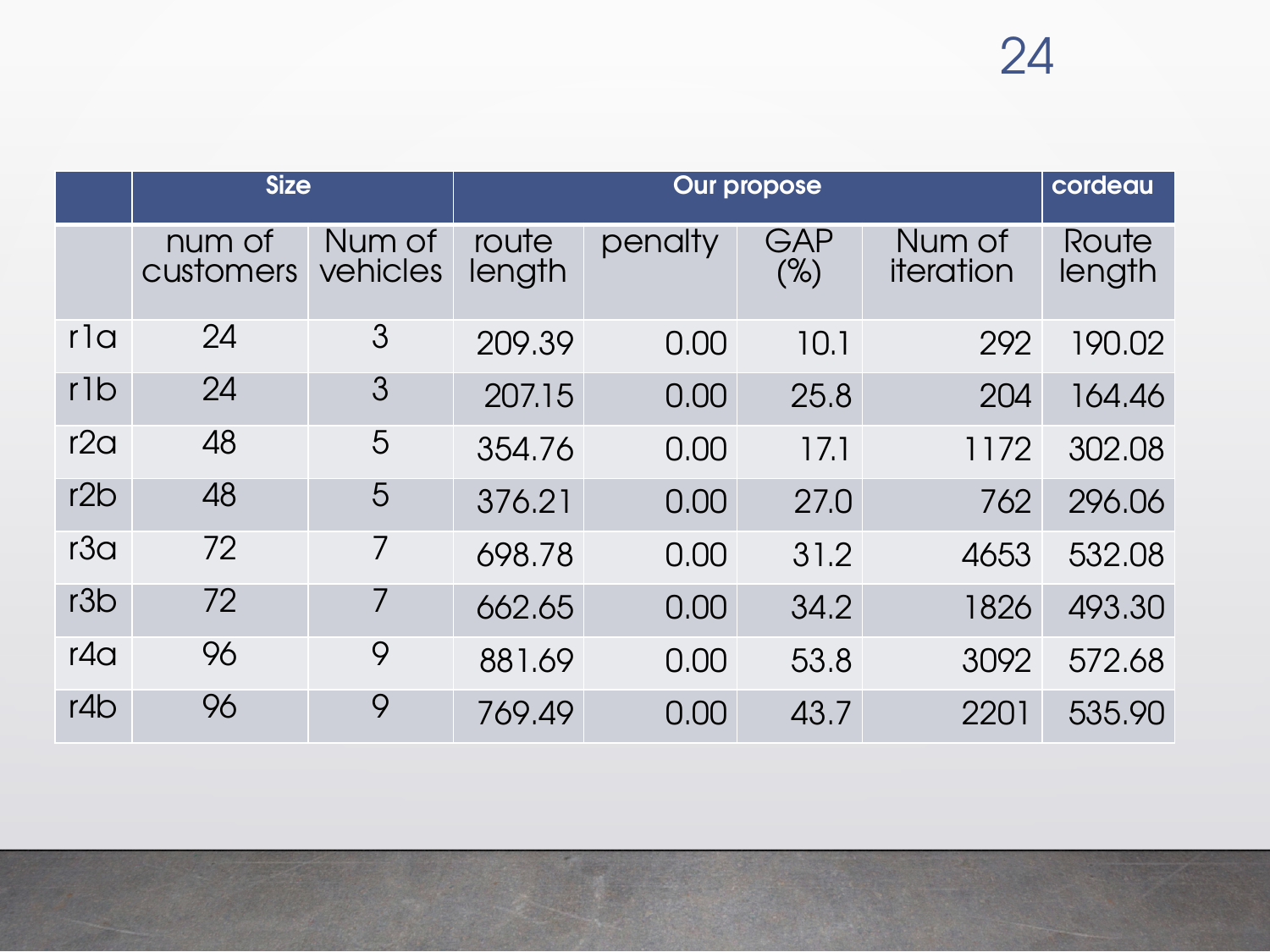

24
|  | Size |  | Our propose |  |  |  | cordeau |
| --- | --- | --- | --- | --- | --- | --- | --- |
|  | num of customers | Num of vehicles | route length | penalty | GAP (%) | Num of iteration | Route length |
| r1a | 24 | 3 | 209.39 | 0.00 | 10.1 | 292 | 190.02 |
| r1b | 24 | 3 | 207.15 | 0.00 | 25.8 | 204 | 164.46 |
| r2a | 48 | 5 | 354.76 | 0.00 | 17.1 | 1172 | 302.08 |
| r2b | 48 | 5 | 376.21 | 0.00 | 27.0 | 762 | 296.06 |
| r3a | 72 | 7 | 698.78 | 0.00 | 31.2 | 4653 | 532.08 |
| r3b | 72 | 7 | 662.65 | 0.00 | 34.2 | 1826 | 493.30 |
| r4a | 96 | 9 | 881.69 | 0.00 | 53.8 | 3092 | 572.68 |
| r4b | 96 | 9 | 769.49 | 0.00 | 43.7 | 2201 | 535.90 |